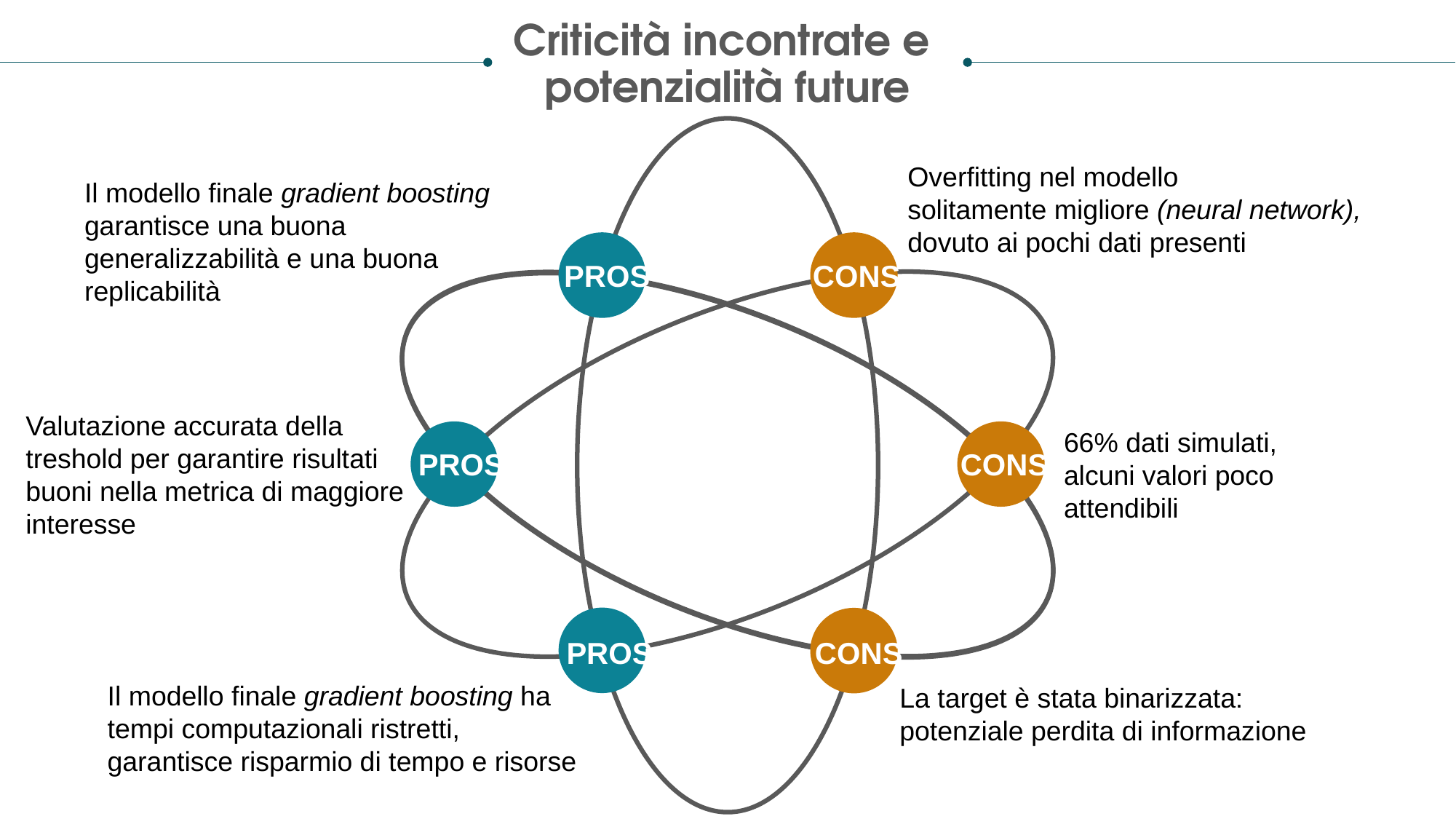

Criticità incontrate e
potenzialità future

Overfitting nel modello
solitamente migliore (neural network), dovuto ai pochi dati presenti
Il modello finale gradient boosting garantisce una buona generalizzabilità e una buona replicabilità

PROS
CONS
Valutazione accurata della treshold per garantire risultati buoni nella metrica di maggiore interesse
66% dati simulati, alcuni valori poco attendibili

PROS
CONS

PROS
CONS
Il modello finale gradient boosting ha tempi computazionali ristretti, garantisce risparmio di tempo e risorse
La target è stata binarizzata: potenziale perdita di informazione